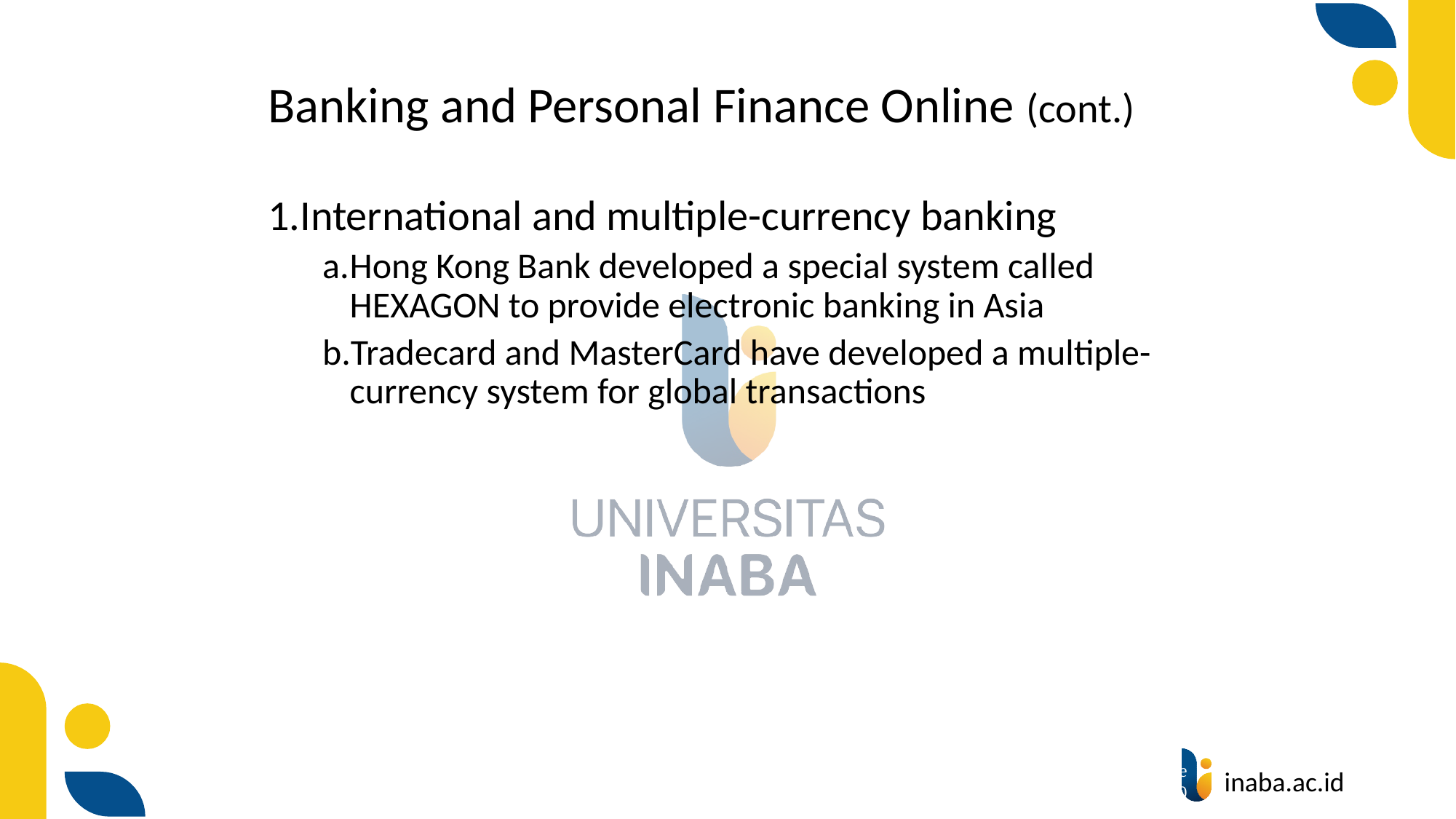

# Banking and Personal Finance Online (cont.)
International and multiple-currency banking
Hong Kong Bank developed a special system called HEXAGON to provide electronic banking in Asia
Tradecard and MasterCard have developed a multiple-currency system for global transactions
65
© Prentice Hall 2020